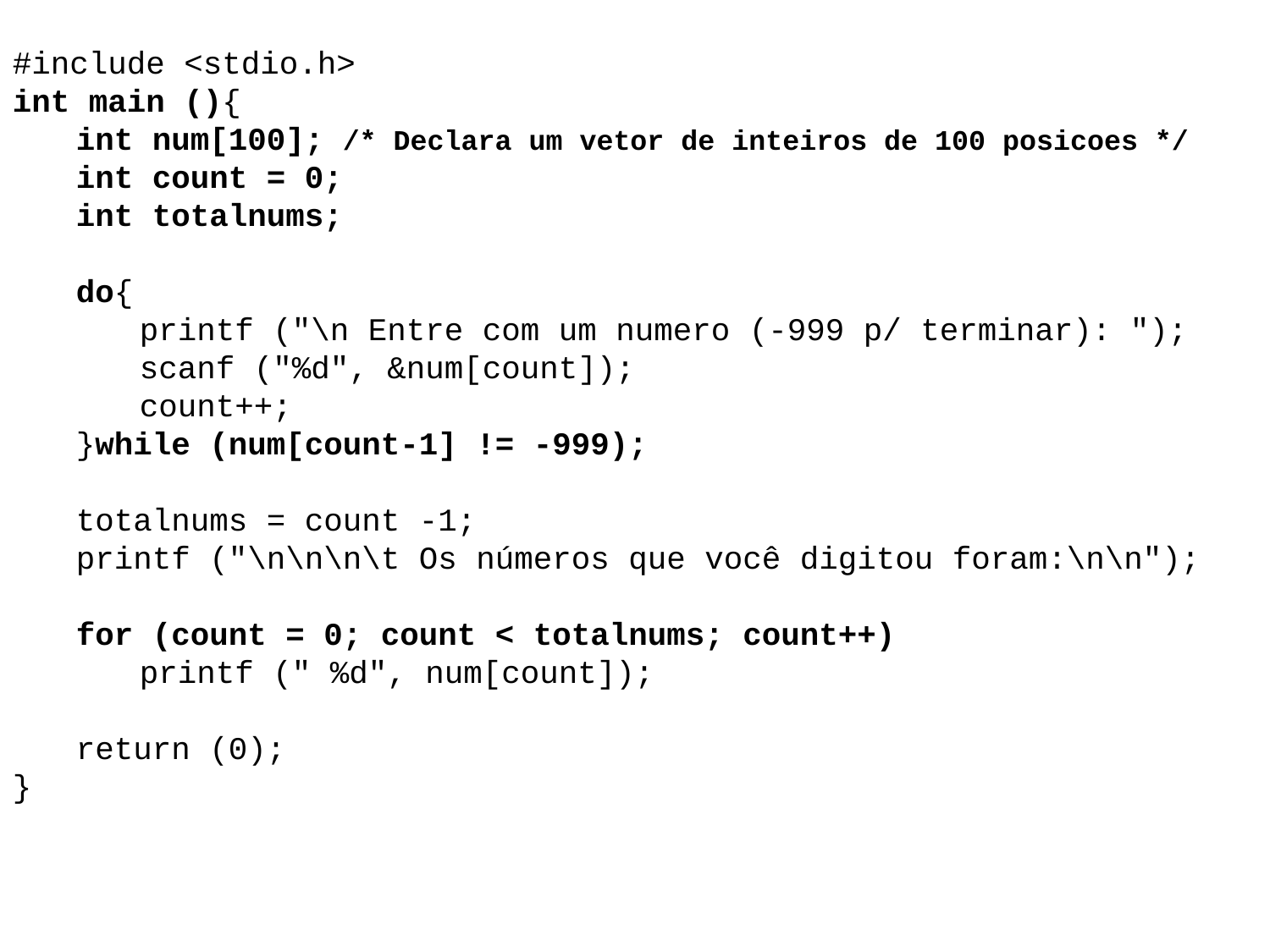

#include <stdio.h>
int main (){
int num[100]; /* Declara um vetor de inteiros de 100 posicoes */
int count = 0;
int totalnums;

do{
printf ("\n Entre com um numero (-999 p/ terminar): ");
scanf ("%d", &num[count]);
count++;
}while (num[count-1] != -999);

totalnums = count -1;
printf ("\n\n\n\t Os números que você digitou foram:\n\n");

for (count = 0; count < totalnums; count++)
printf (" %d", num[count]);

return (0);
}